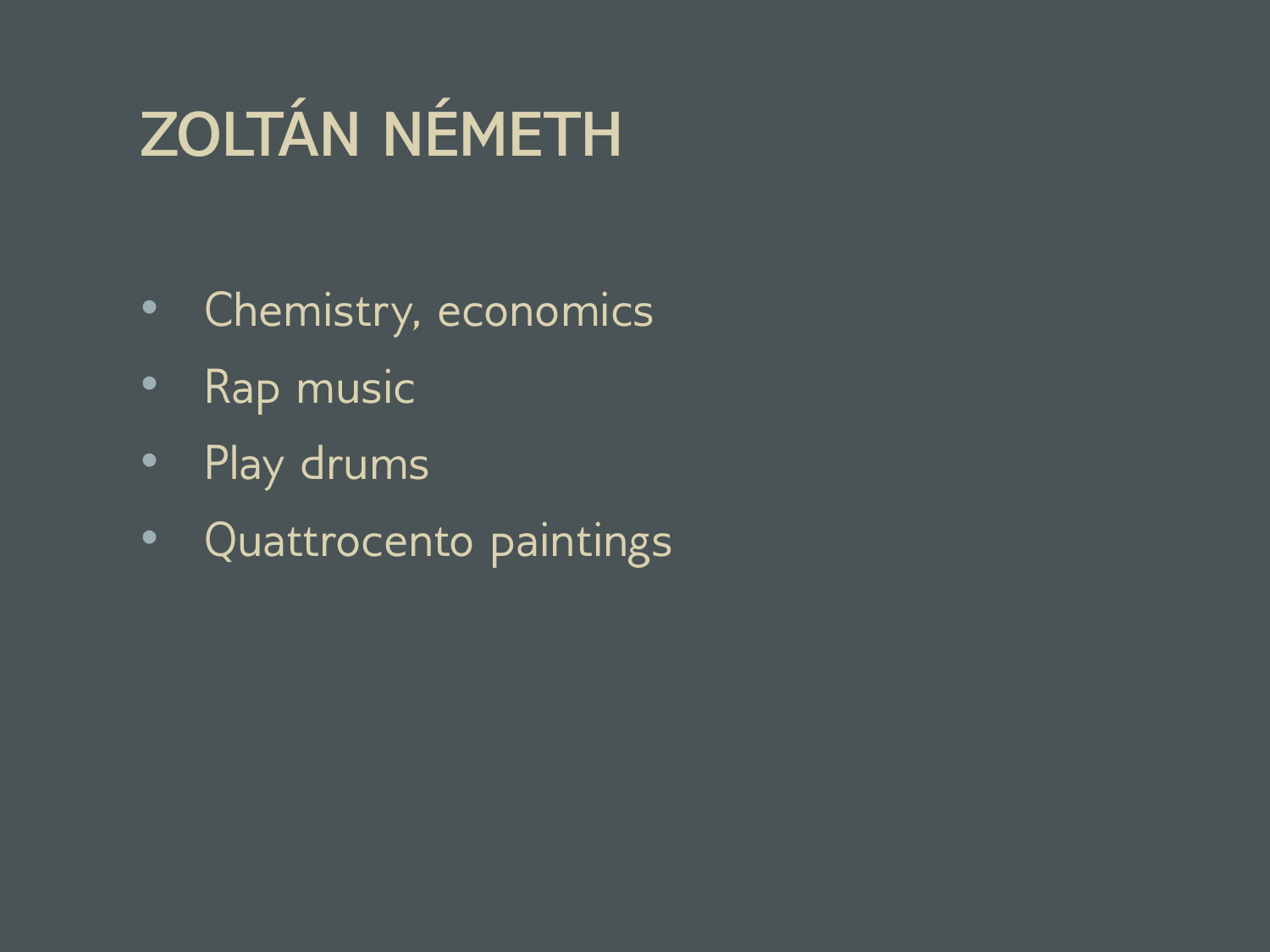

ZOLTÁN NÉMETH
Chemistry, economics
Rap music
Play drums
Quattrocento paintings